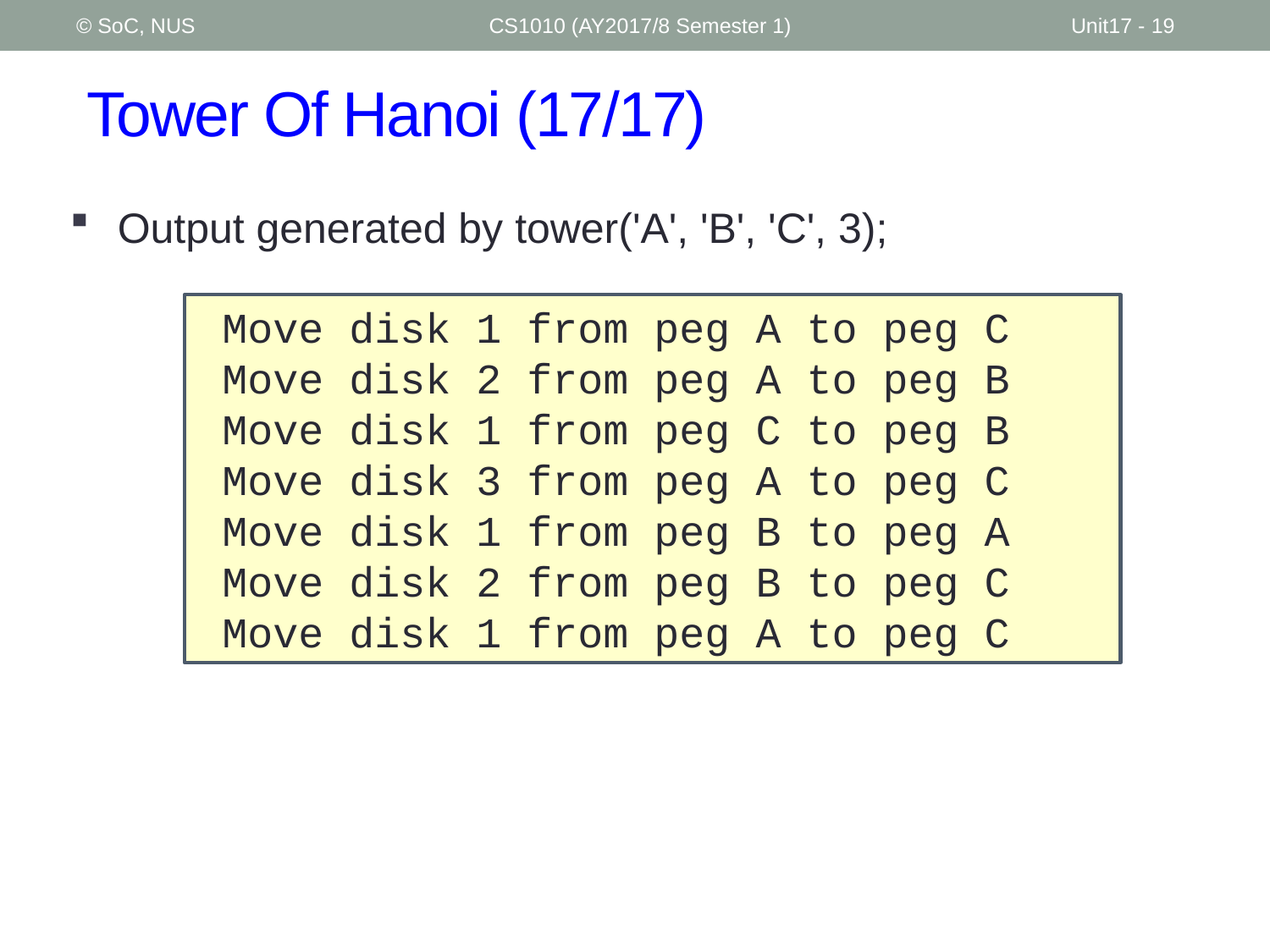

© SoC, NUS
CS1010 (AY2017/8 Semester 1)
Unit17 - 19
# Tower Of Hanoi (17/17)
Output generated by tower('A', 'B', 'C', 3);
Move disk 1 from peg A to peg C
Move disk 2 from peg A to peg B
Move disk 1 from peg C to peg B
Move disk 3 from peg A to peg C
Move disk 1 from peg B to peg A
Move disk 2 from peg B to peg C
Move disk 1 from peg A to peg C